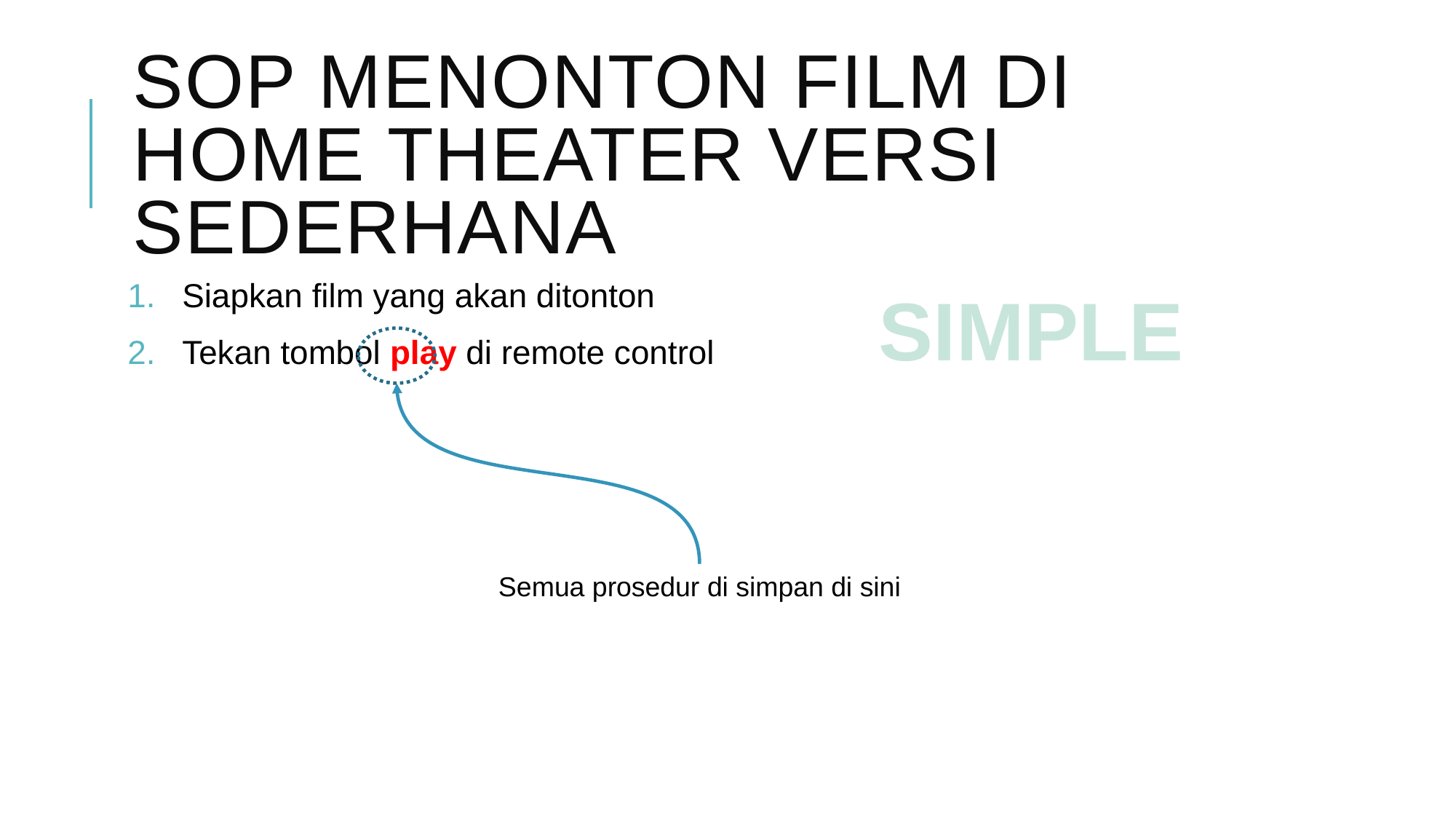

# SOP Menonton Film di Home Theater versi Sederhana
Siapkan film yang akan ditonton
Tekan tombol play di remote control
SIMPLE

Semua prosedur di simpan di sini